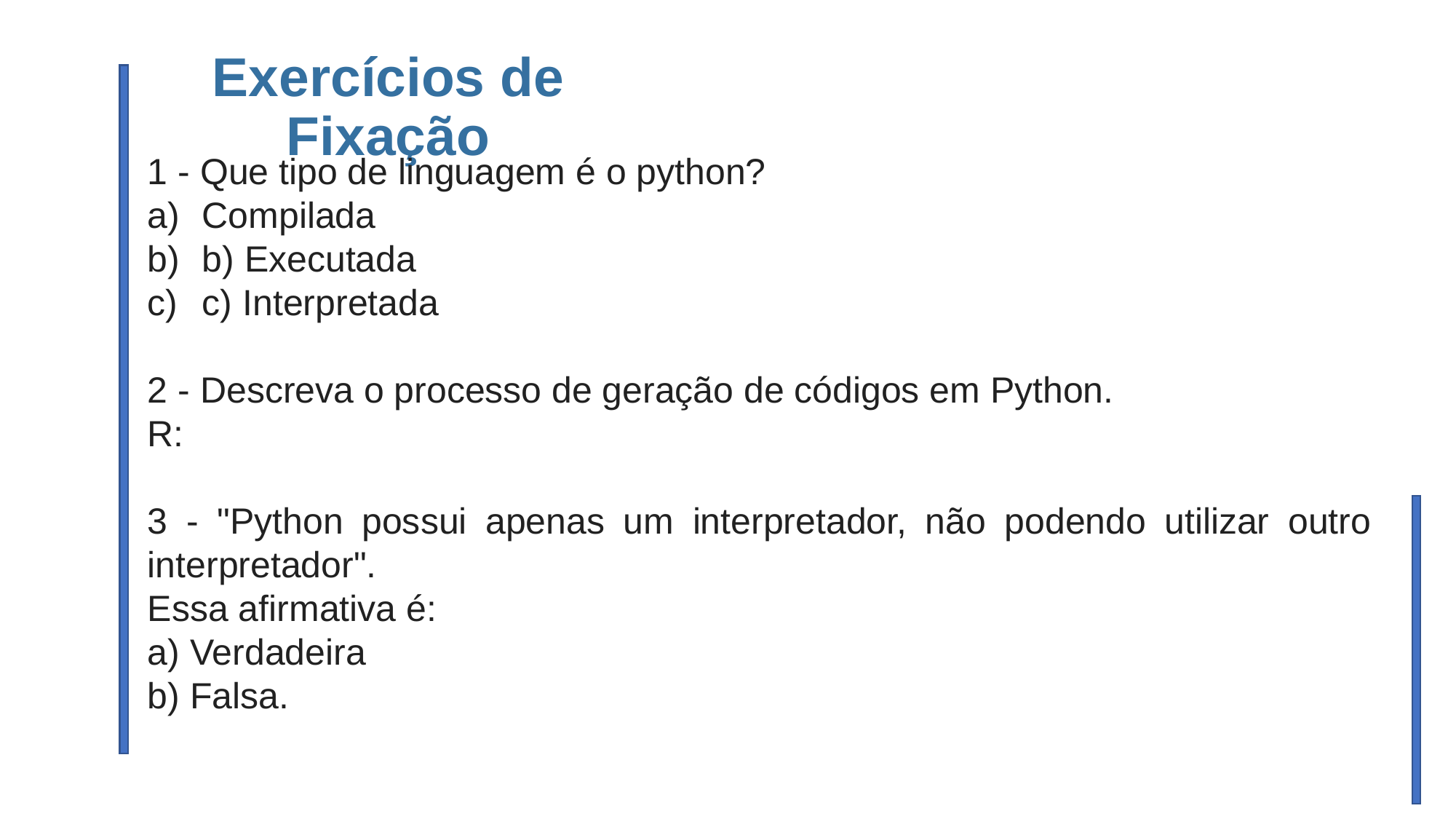

Exercícios de Fixação

1 - Que tipo de linguagem é o python?
Compilada
b) Executada
c) Interpretada

2 - Descreva o processo de geração de códigos em Python.
R:

3 - "Python possui apenas um interpretador, não podendo utilizar outro interpretador".
Essa afirmativa é:
a) Verdadeira
b) Falsa.